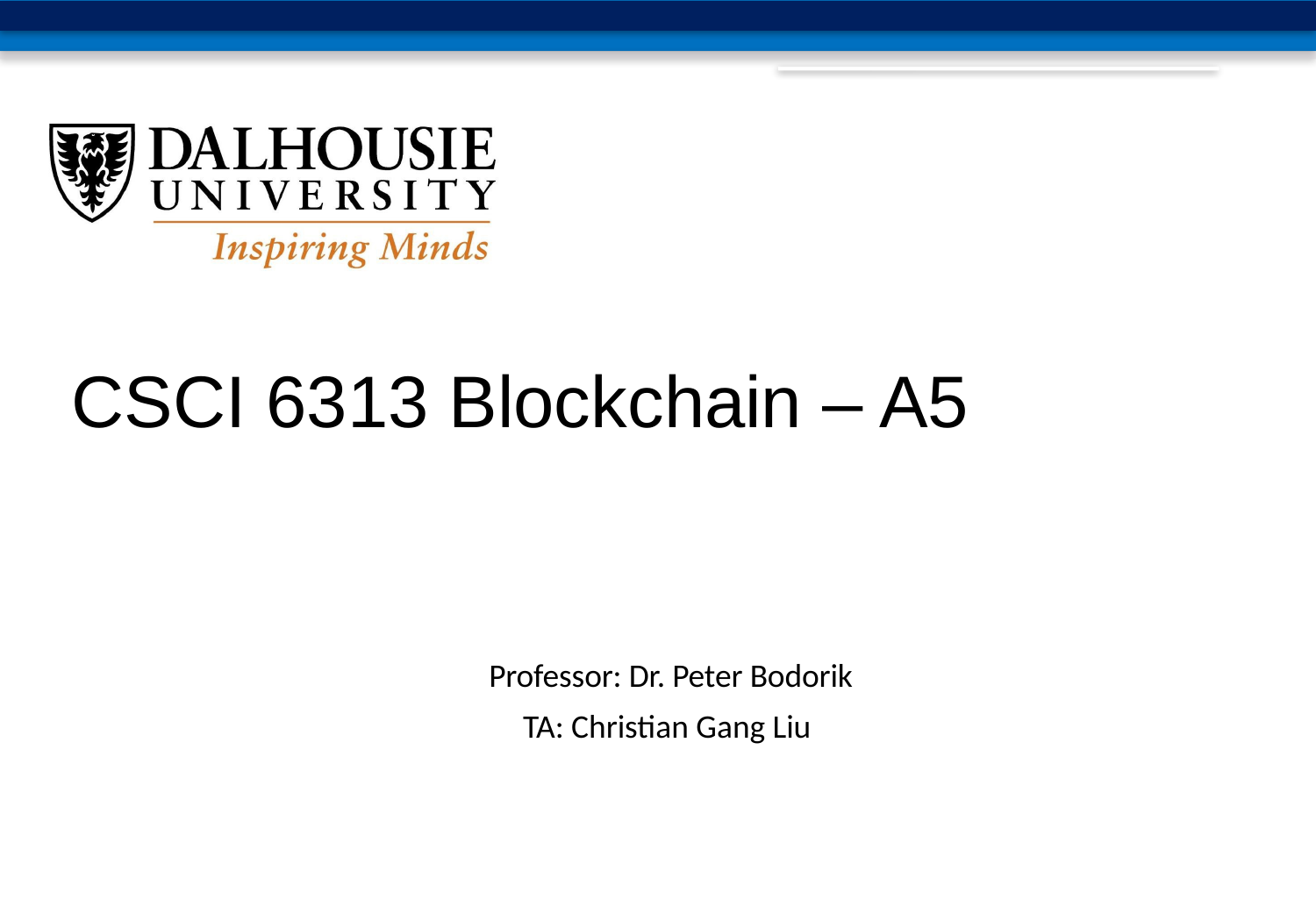

CSCI 6313 Blockchain – A5
Professor: Dr. Peter Bodorik
TA: Christian Gang Liu